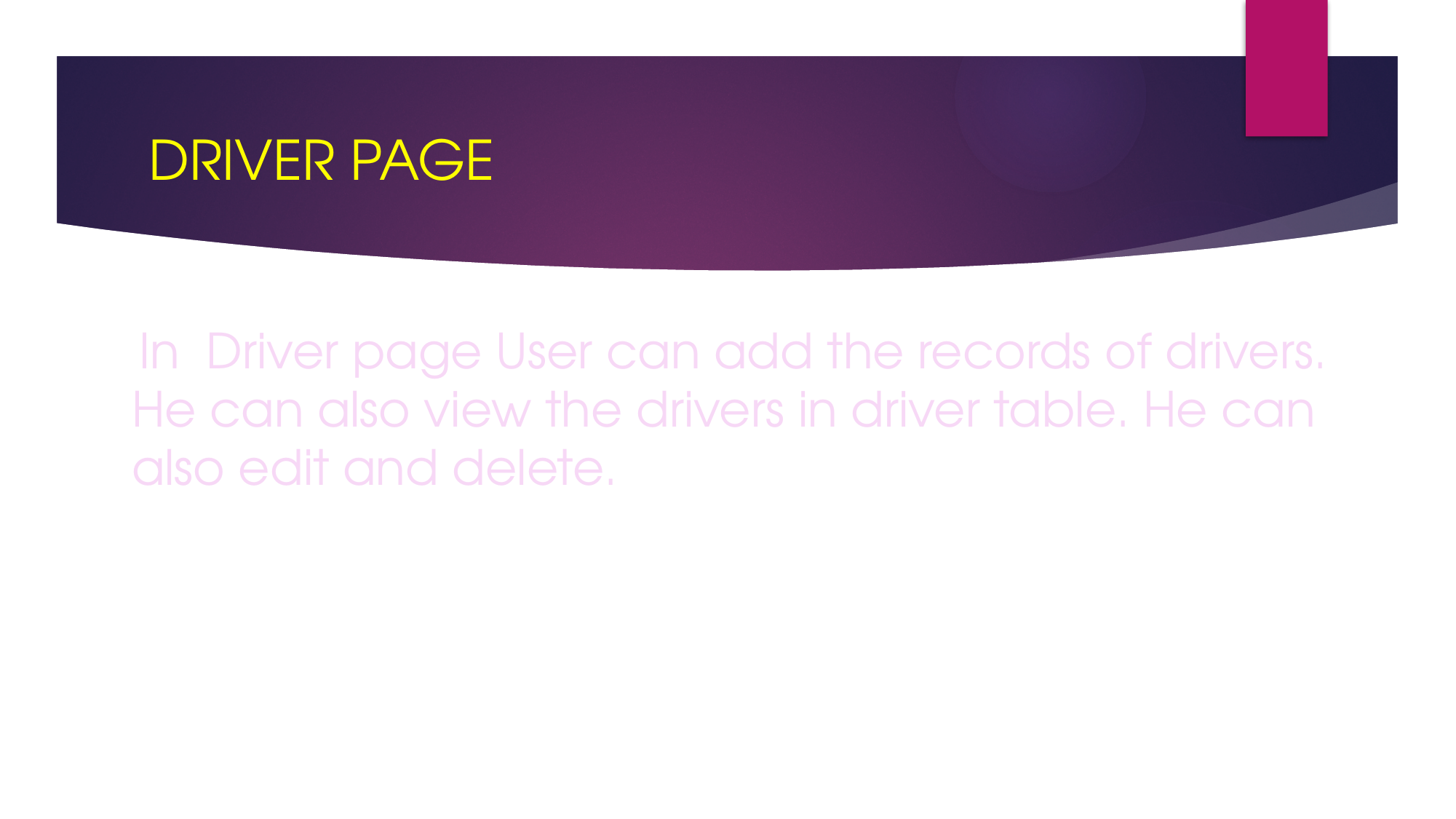

# DRIVER PAGE
 In  Driver page User can add the records of drivers. He can also view the drivers in driver table. He can also edit and delete.